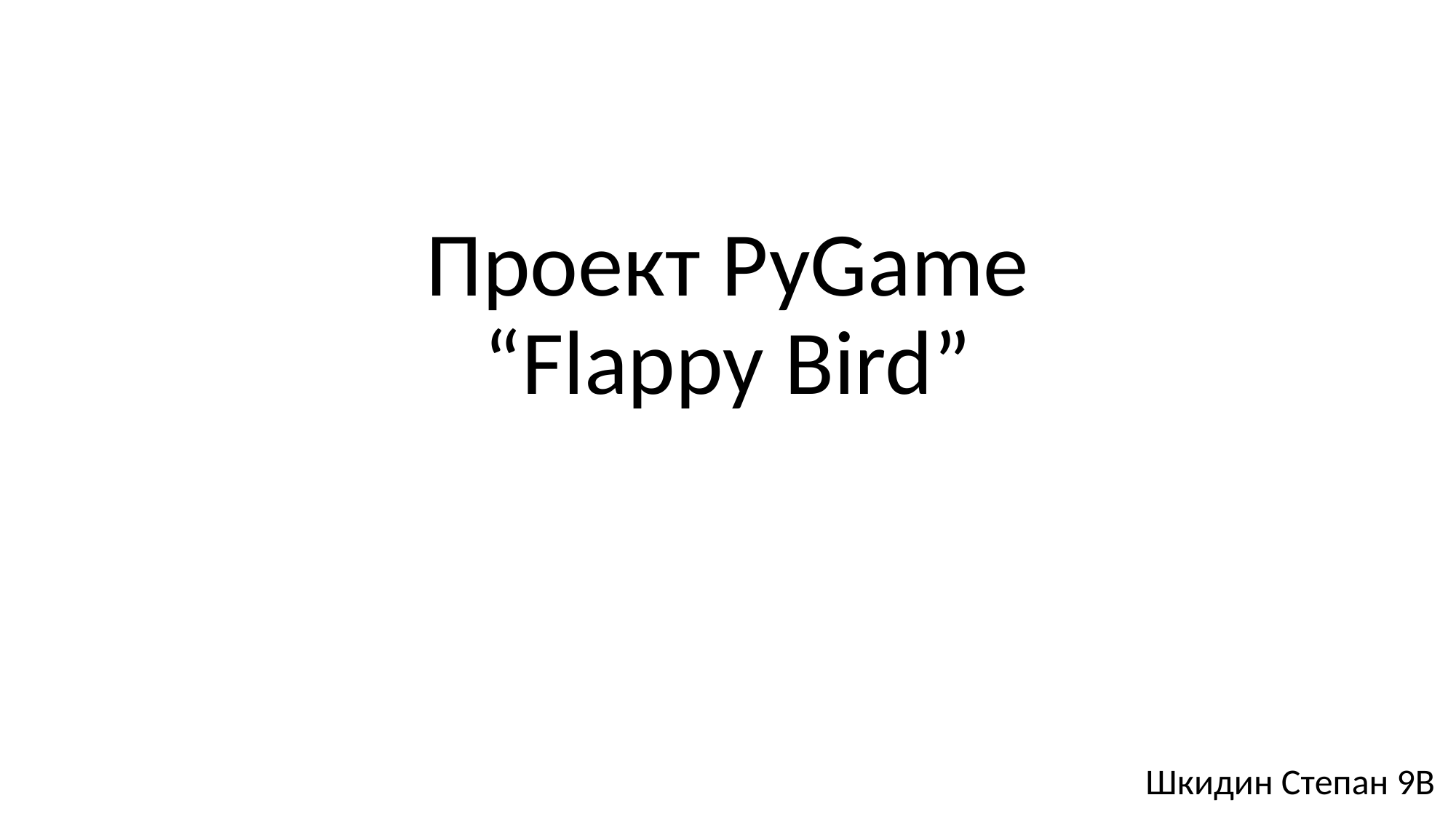

# Проект PyGame “Flappy Bird”
Шкидин Степан 9В